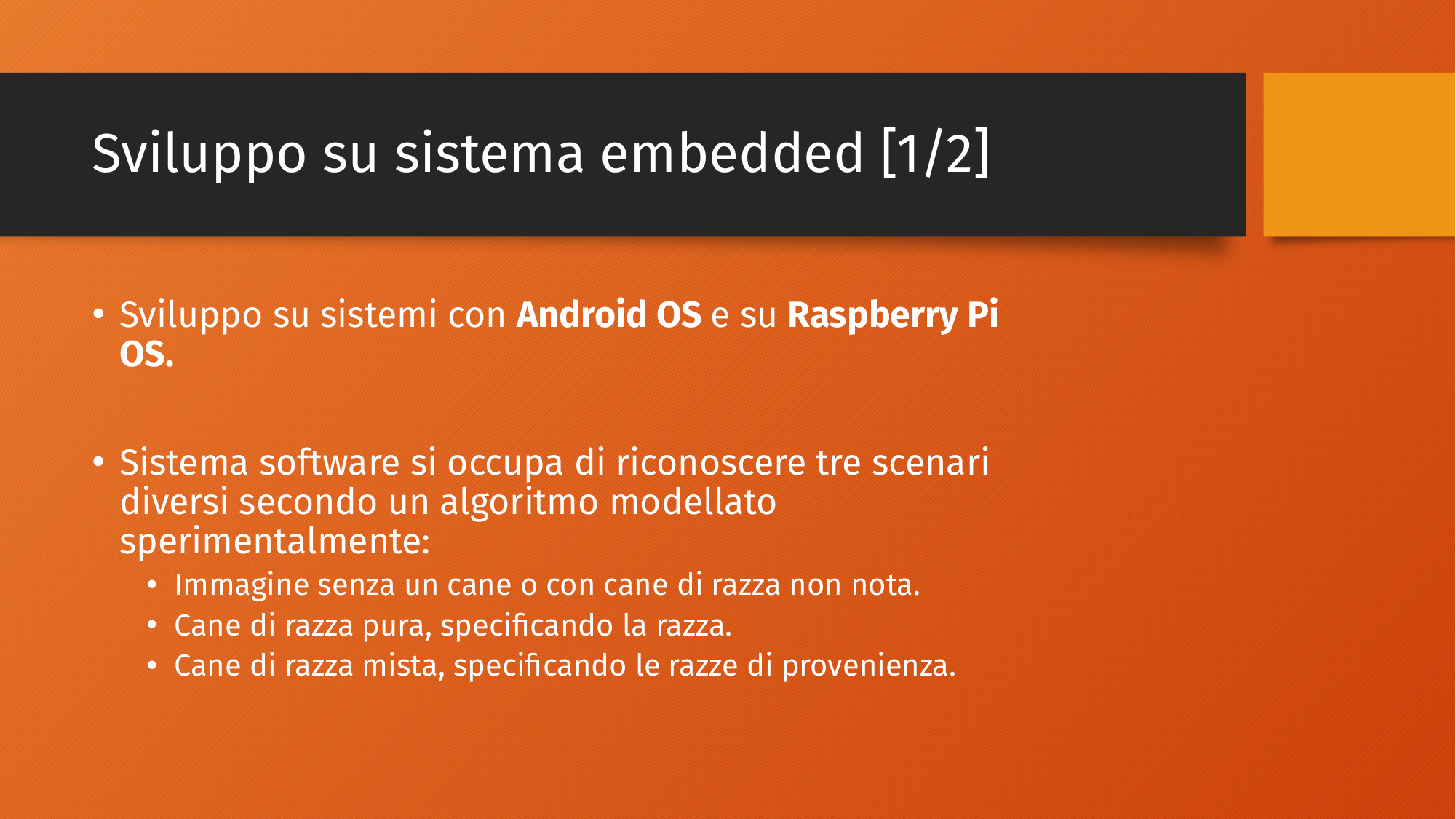

# Sviluppo su sistema embedded [1/2]
Sviluppo su sistemi con Android OS e su Raspberry Pi OS.

Sistema software si occupa di riconoscere tre scenari diversi secondo un algoritmo modellato sperimentalmente:
Immagine senza un cane o con cane di razza non nota.
Cane di razza pura, specificando la razza.
Cane di razza mista, specificando le razze di provenienza.